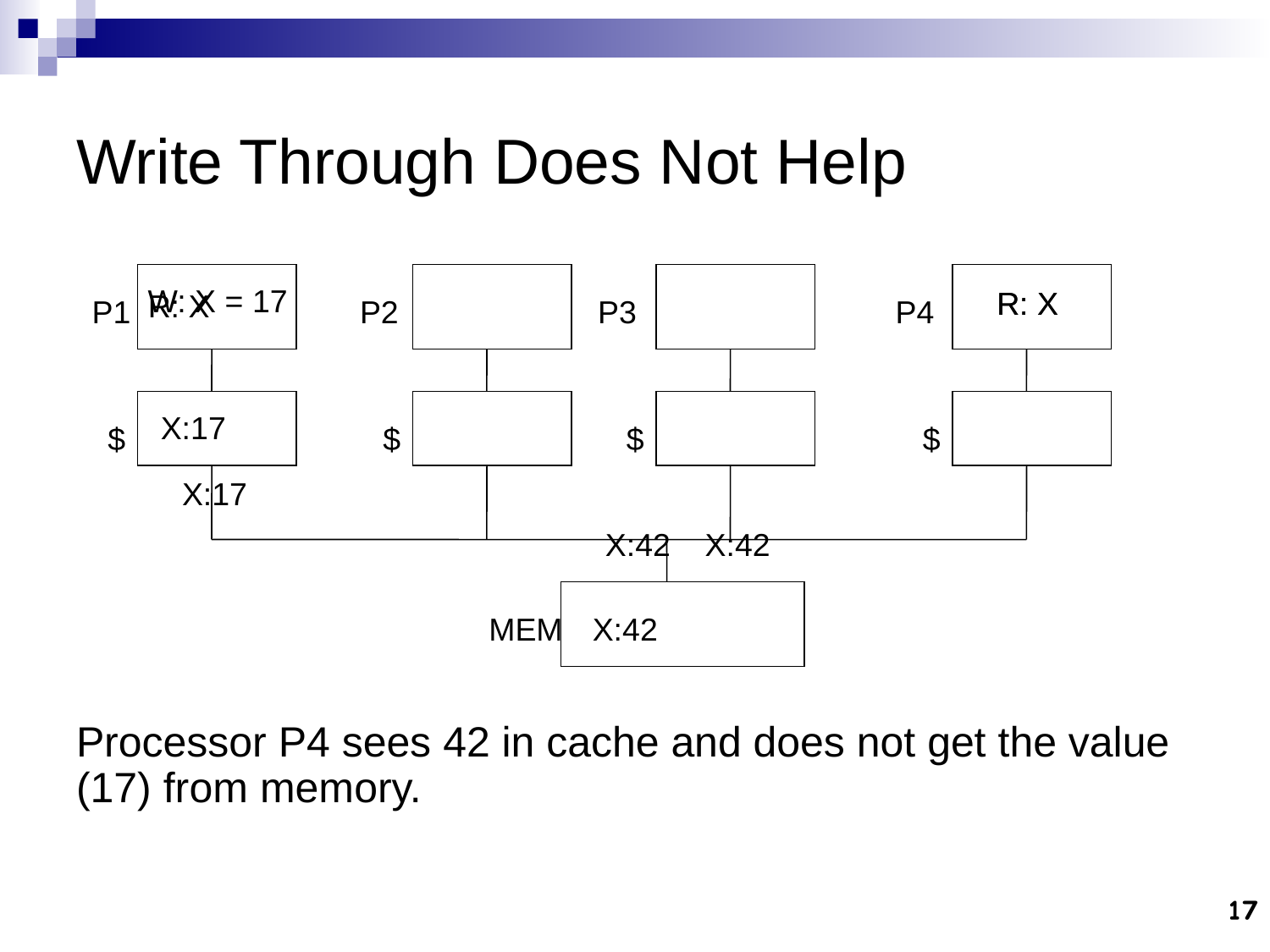

# Write Through Does Not Help

P1
P2
P3
P4

$
$
$
$

MEM

W: X = 17
R: X
R: X
R: X
X:17
X:17
X:42
X:42
X:42
Processor P4 sees 42 in cache and does not get the value (17) from memory.
17